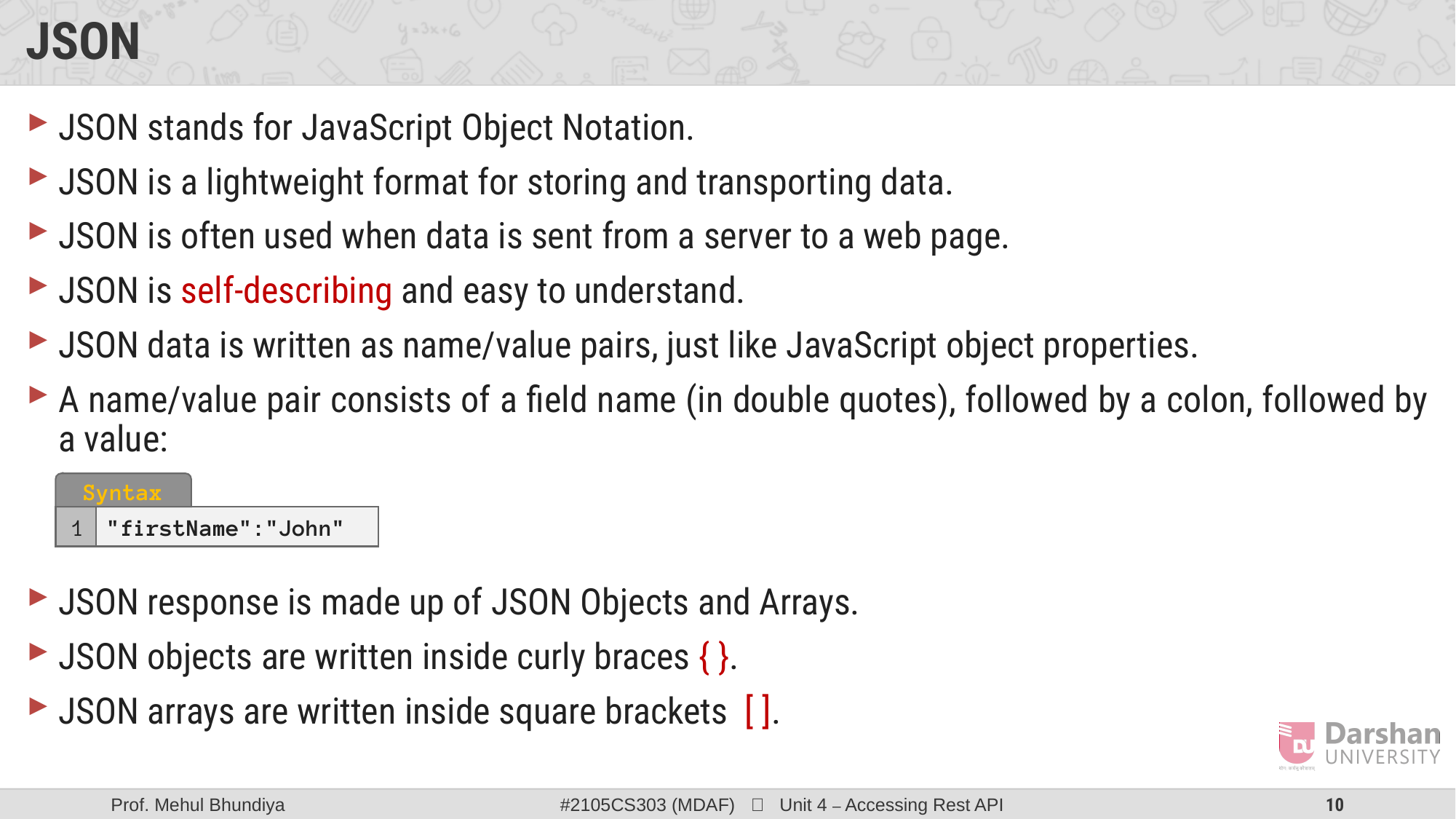

# JSON
JSON stands for JavaScript Object Notation.
JSON is a lightweight format for storing and transporting data.
JSON is often used when data is sent from a server to a web page.
JSON is self-describing and easy to understand.
JSON data is written as name/value pairs, just like JavaScript object properties.
A name/value pair consists of a field name (in double quotes), followed by a colon, followed by a value:

JSON response is made up of JSON Objects and Arrays.
JSON objects are written inside curly braces { }.
JSON arrays are written inside square brackets  [ ].

Syntax
1
"firstName":"John"